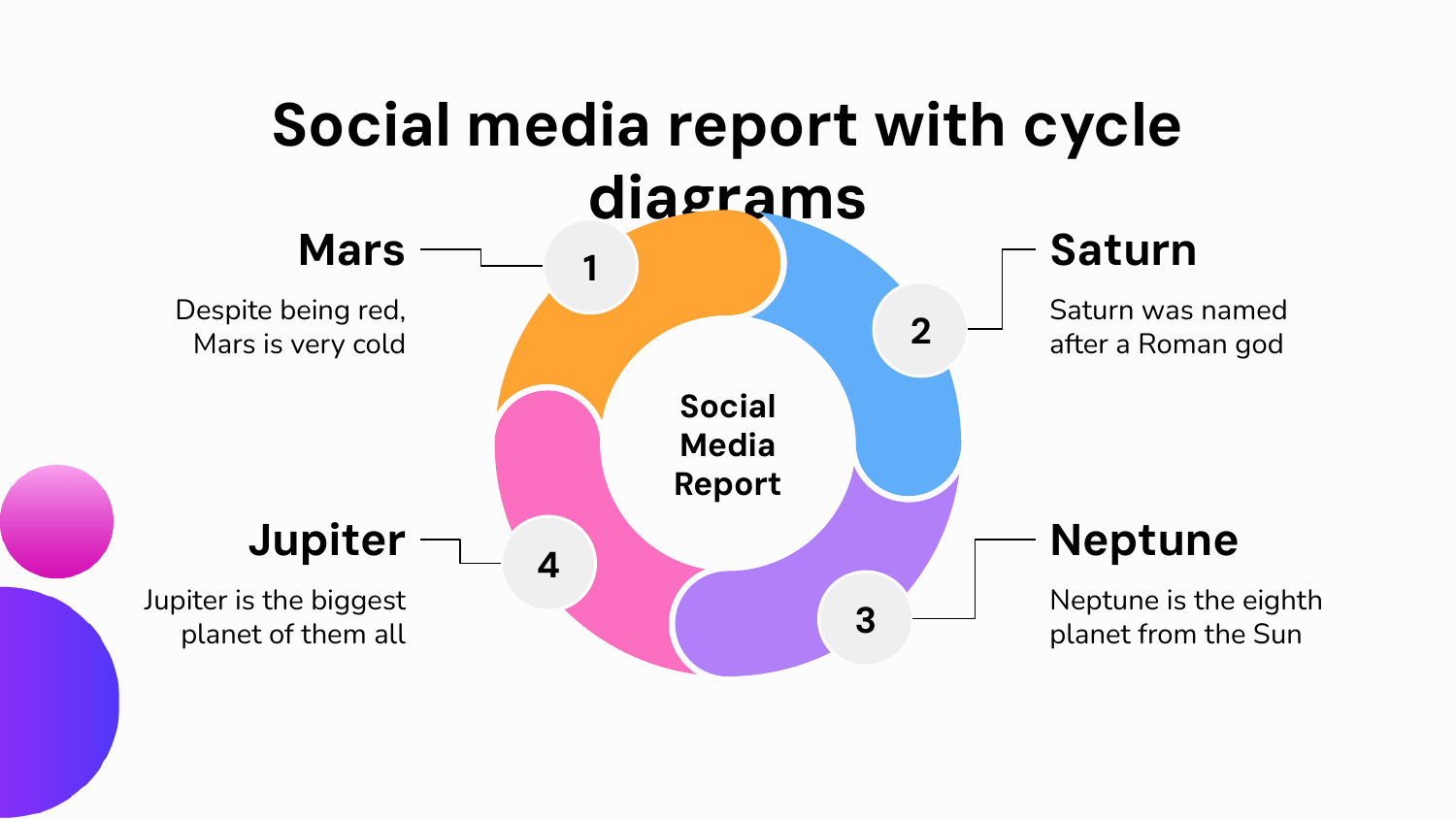

# Social media report with cycle diagrams

Mars
Saturn

1
Despite being red, Mars is very cold
Saturn was named after a Roman god
2
Social Media Report
Neptune
Jupiter
4
Neptune is the eighth planet from the Sun
Jupiter is the biggest planet of them all
3